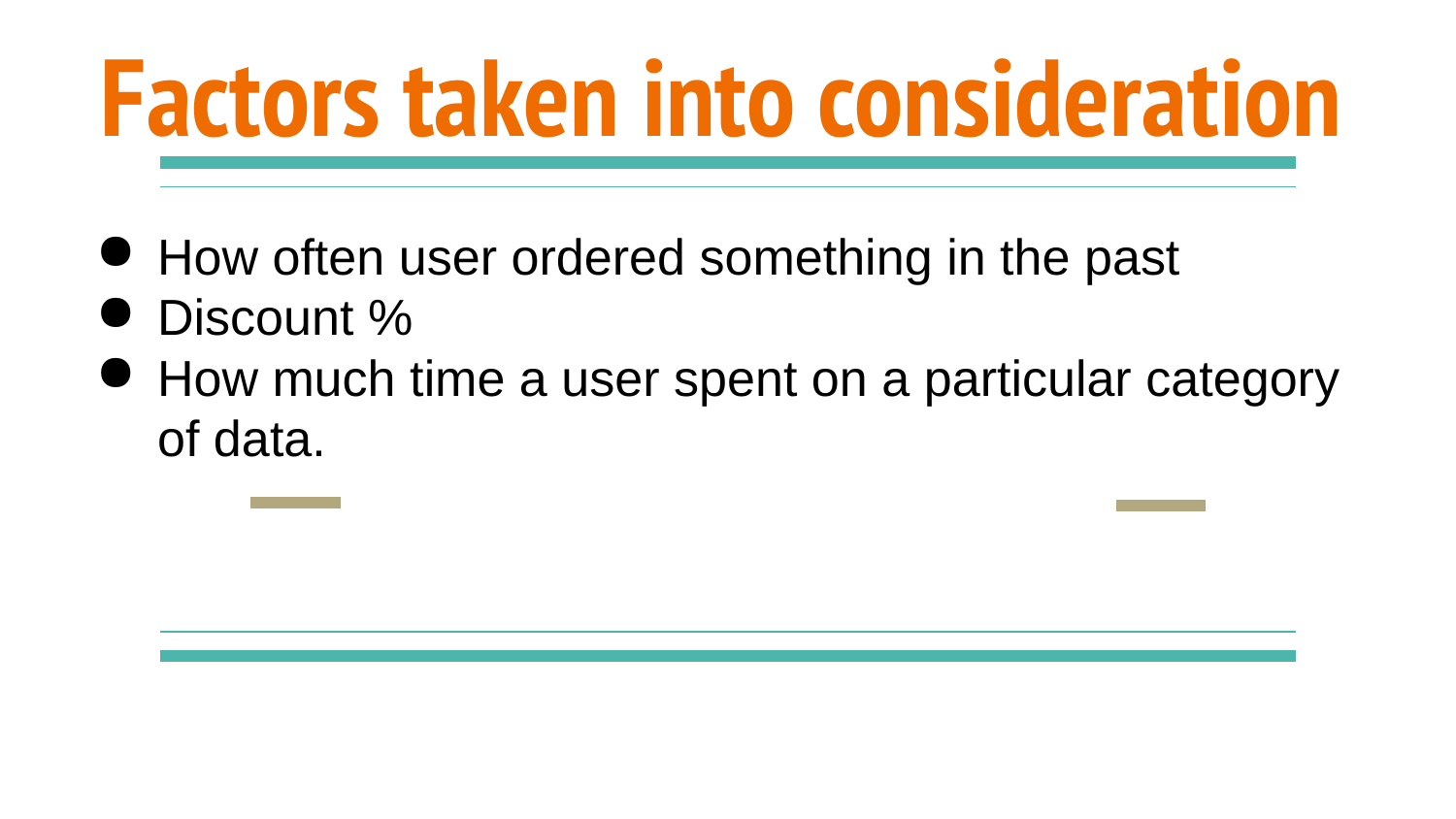

# Factors taken into consideration
How often user ordered something in the past
Discount %
How much time a user spent on a particular category of data.